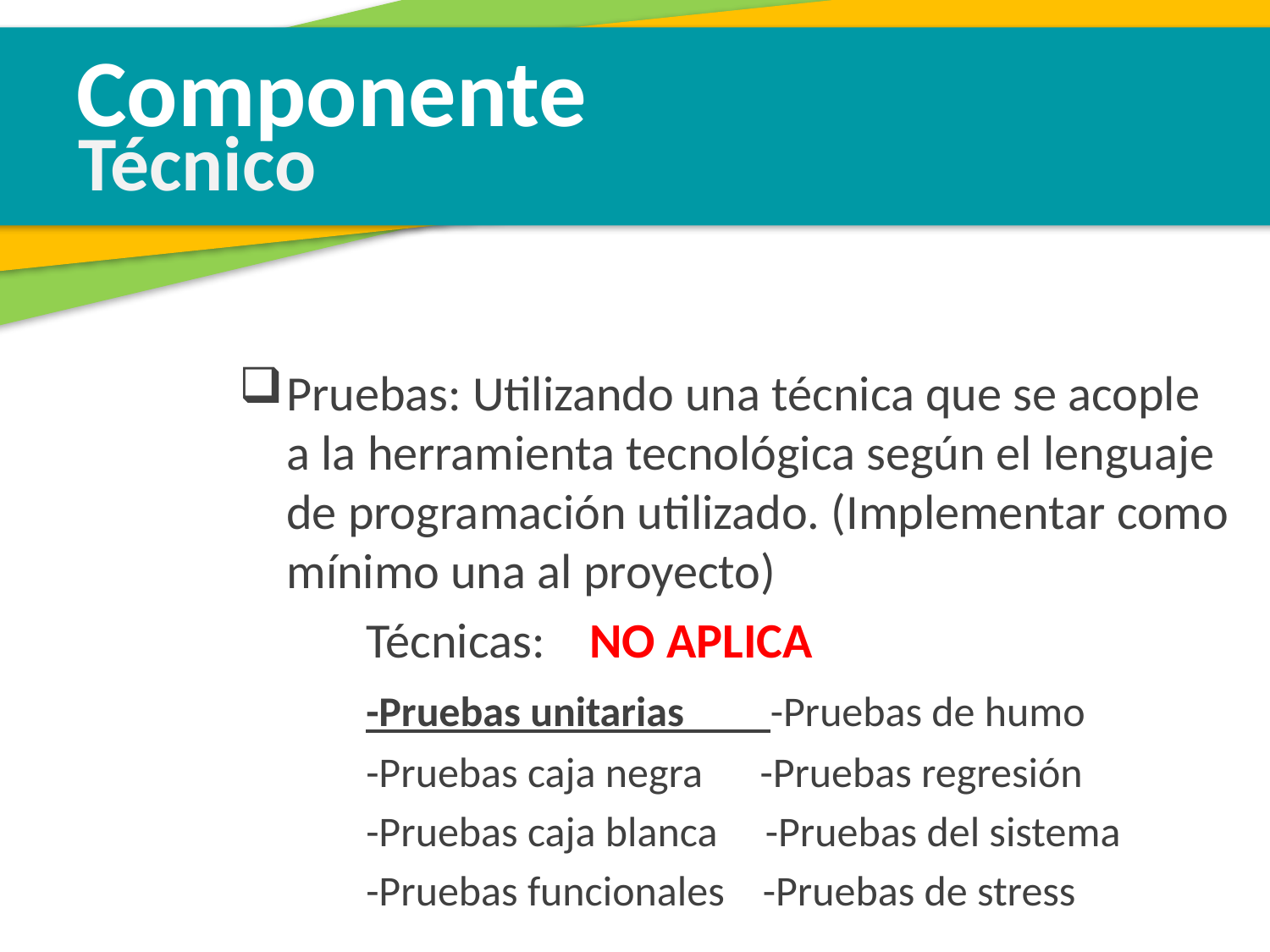

Componente
Técnico
Pruebas: Utilizando una técnica que se acople a la herramienta tecnológica según el lenguaje de programación utilizado. (Implementar como mínimo una al proyecto)
	Técnicas:    NO APLICA
	-Pruebas unitarias         -Pruebas de humo
	-Pruebas caja negra      -Pruebas regresión
	-Pruebas caja blanca     -Pruebas del sistema
	-Pruebas funcionales    -Pruebas de stress